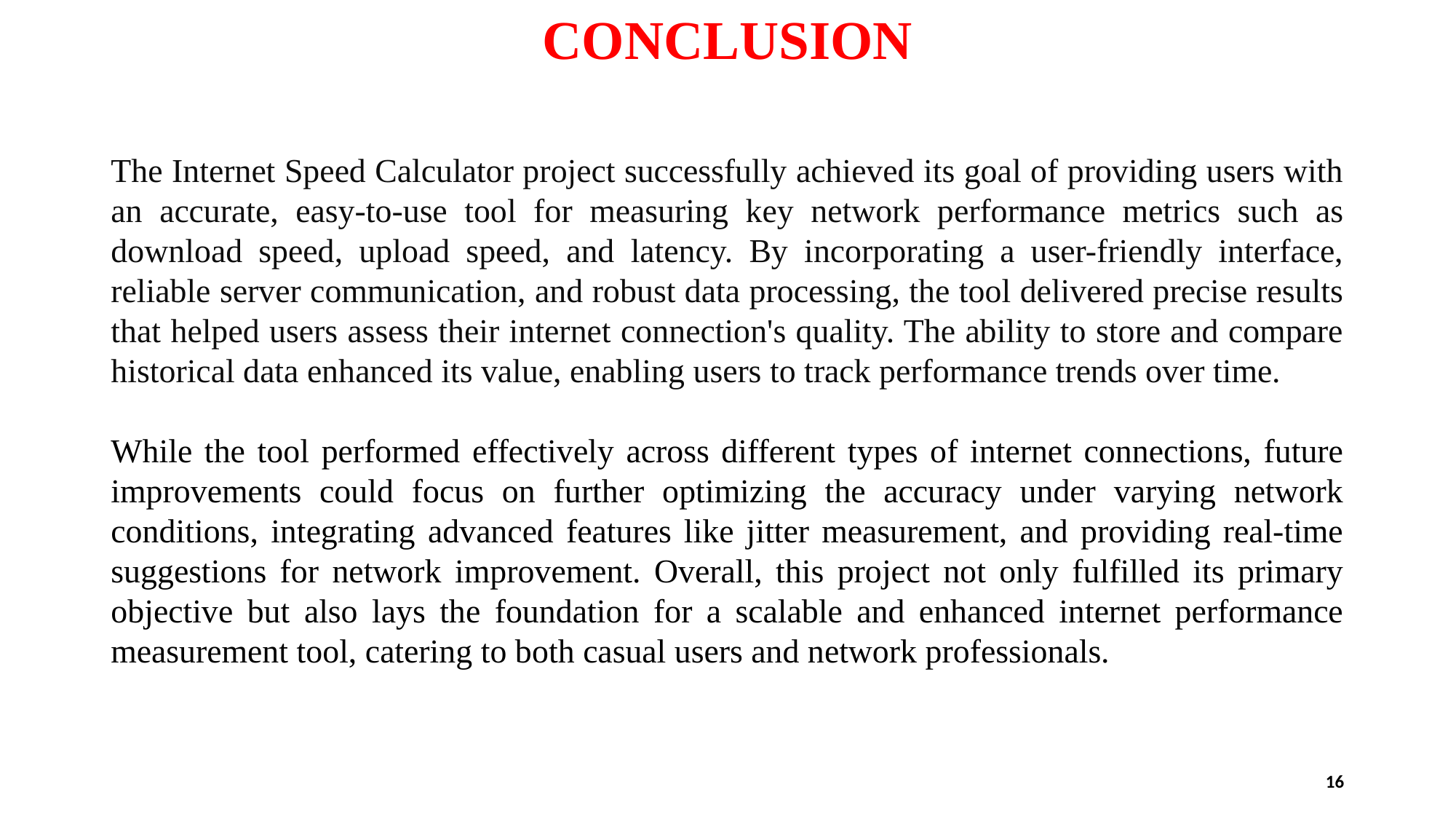

# CONCLUSION
The Internet Speed Calculator project successfully achieved its goal of providing users with an accurate, easy-to-use tool for measuring key network performance metrics such as download speed, upload speed, and latency. By incorporating a user-friendly interface, reliable server communication, and robust data processing, the tool delivered precise results that helped users assess their internet connection's quality. The ability to store and compare historical data enhanced its value, enabling users to track performance trends over time.

While the tool performed effectively across different types of internet connections, future improvements could focus on further optimizing the accuracy under varying network conditions, integrating advanced features like jitter measurement, and providing real-time suggestions for network improvement. Overall, this project not only fulfilled its primary objective but also lays the foundation for a scalable and enhanced internet performance measurement tool, catering to both casual users and network professionals.
16